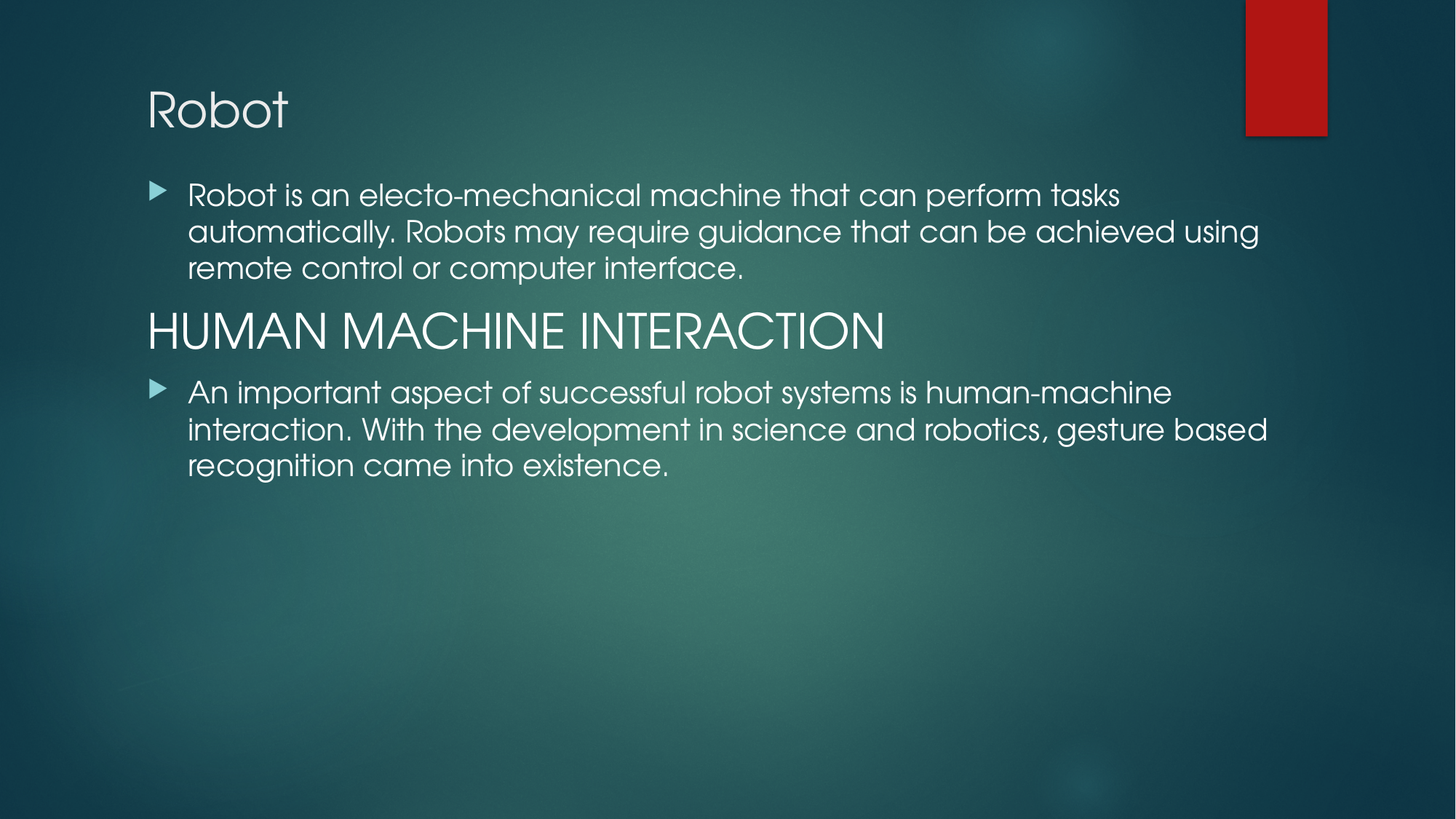

# Robot
Robot is an electo-mechanical machine that can perform tasks automatically. Robots may require guidance that can be achieved using remote control or computer interface.
HUMAN MACHINE INTERACTION
An important aspect of successful robot systems is human-machine interaction. With the development in science and robotics, gesture based recognition came into existence.